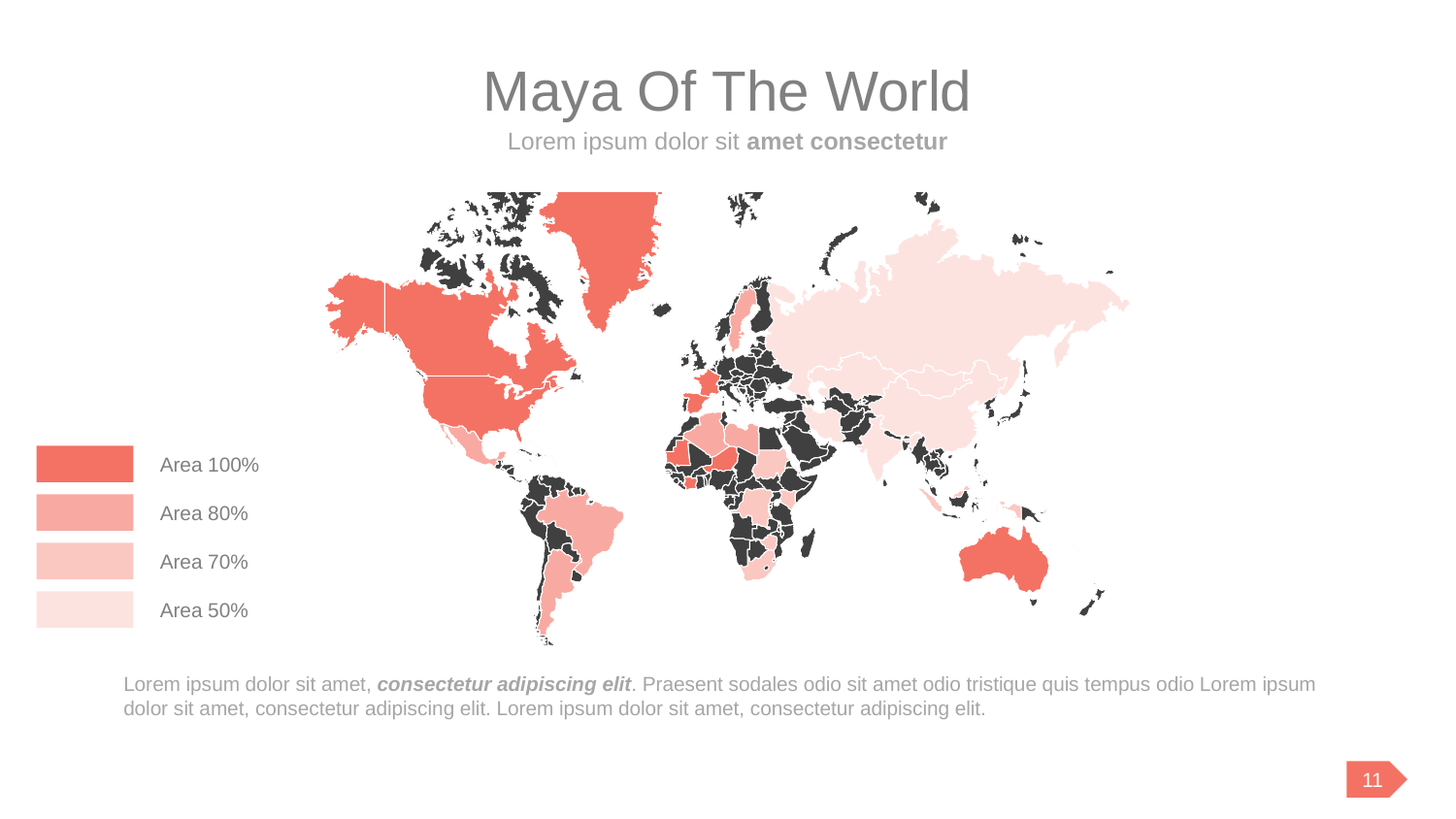

# Maya Of The World
Lorem ipsum dolor sit amet consectetur

Area 100%

Area 80%

Area 70%

Area 50%
Lorem ipsum dolor sit amet, consectetur adipiscing elit. Praesent sodales odio sit amet odio tristique quis tempus odio Lorem ipsum dolor sit amet, consectetur adipiscing elit. Lorem ipsum dolor sit amet, consectetur adipiscing elit.
11